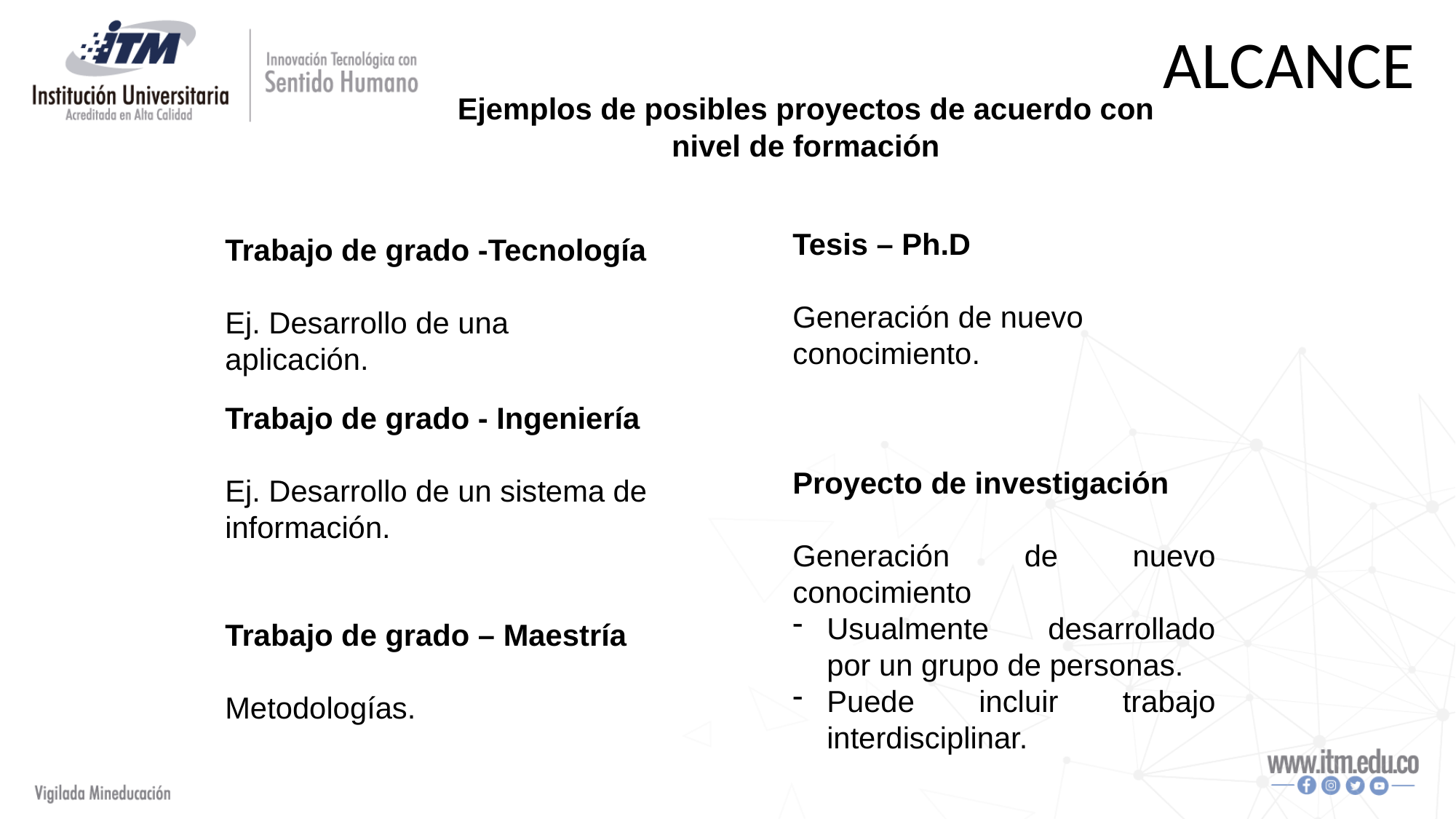

Alcance
Ejemplos de posibles proyectos de acuerdo con nivel de formación

Tesis – Ph.D

Generación de nuevo conocimiento.
Trabajo de grado -Tecnología

Ej. Desarrollo de una aplicación.
Trabajo de grado - Ingeniería

Ej. Desarrollo de un sistema de información.
Proyecto de investigación

Generación de nuevo conocimiento
Usualmente desarrollado por un grupo de personas.
Puede incluir trabajo interdisciplinar.
Trabajo de grado – Maestría

Metodologías.